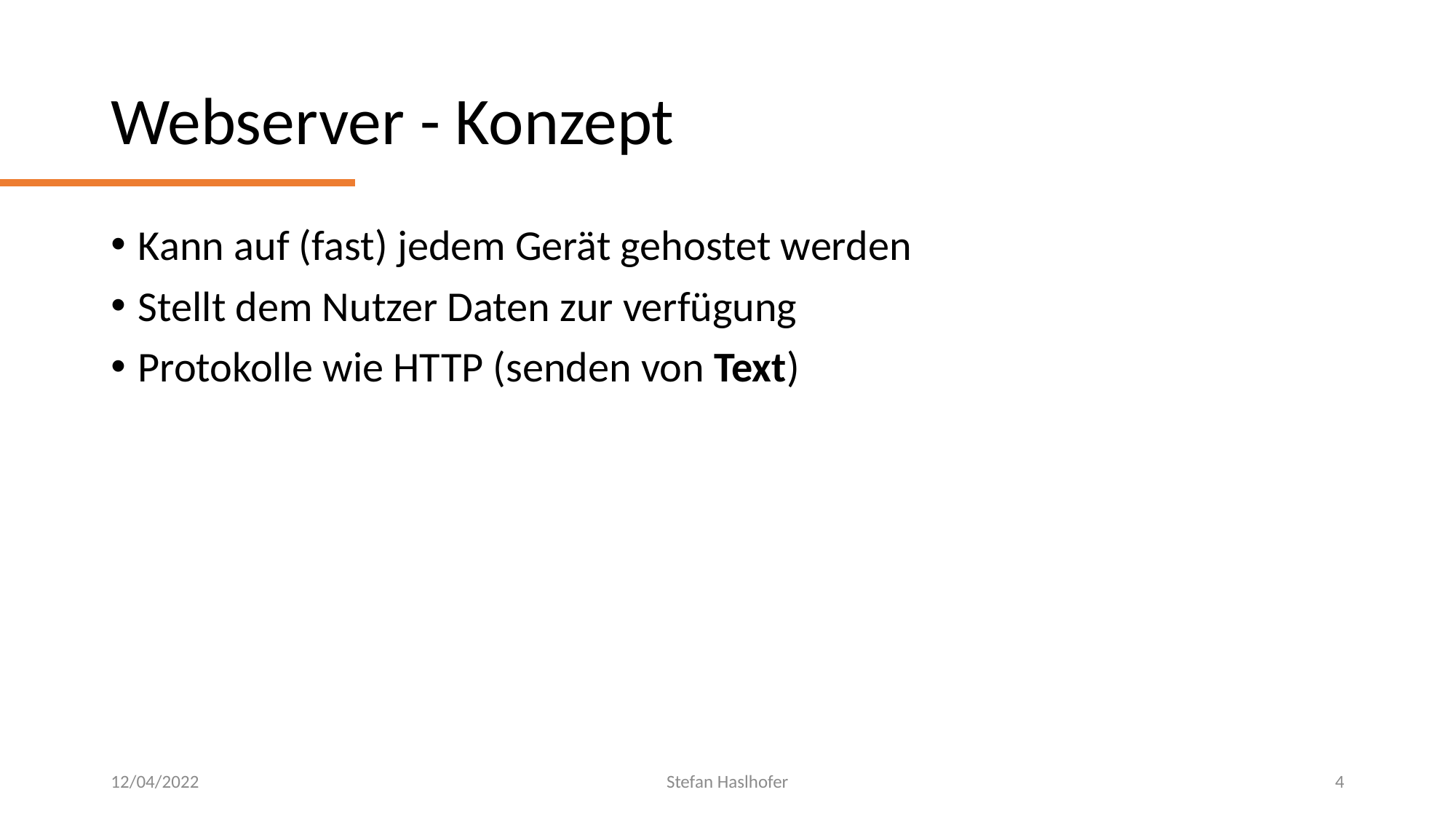

# Webserver - Konzept
Kann auf (fast) jedem Gerät gehostet werden
Stellt dem Nutzer Daten zur verfügung
Protokolle wie HTTP (senden von Text)
12/04/2022
Stefan Haslhofer
4